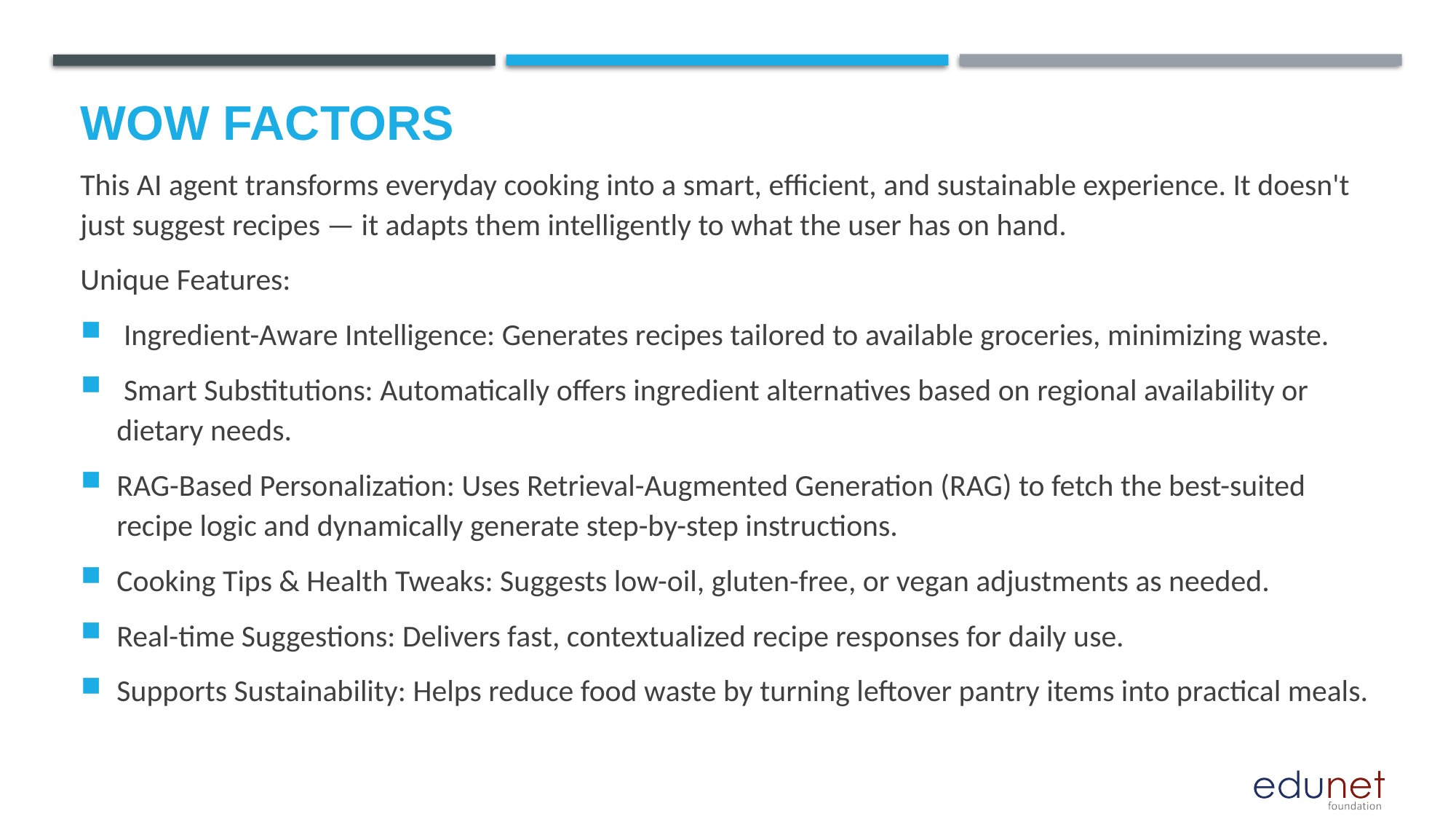

# Wow factors
This AI agent transforms everyday cooking into a smart, efficient, and sustainable experience. It doesn't just suggest recipes — it adapts them intelligently to what the user has on hand.
Unique Features:
 Ingredient-Aware Intelligence: Generates recipes tailored to available groceries, minimizing waste.
 Smart Substitutions: Automatically offers ingredient alternatives based on regional availability or dietary needs.
RAG-Based Personalization: Uses Retrieval-Augmented Generation (RAG) to fetch the best-suited recipe logic and dynamically generate step-by-step instructions.
Cooking Tips & Health Tweaks: Suggests low-oil, gluten-free, or vegan adjustments as needed.
Real-time Suggestions: Delivers fast, contextualized recipe responses for daily use.
Supports Sustainability: Helps reduce food waste by turning leftover pantry items into practical meals.